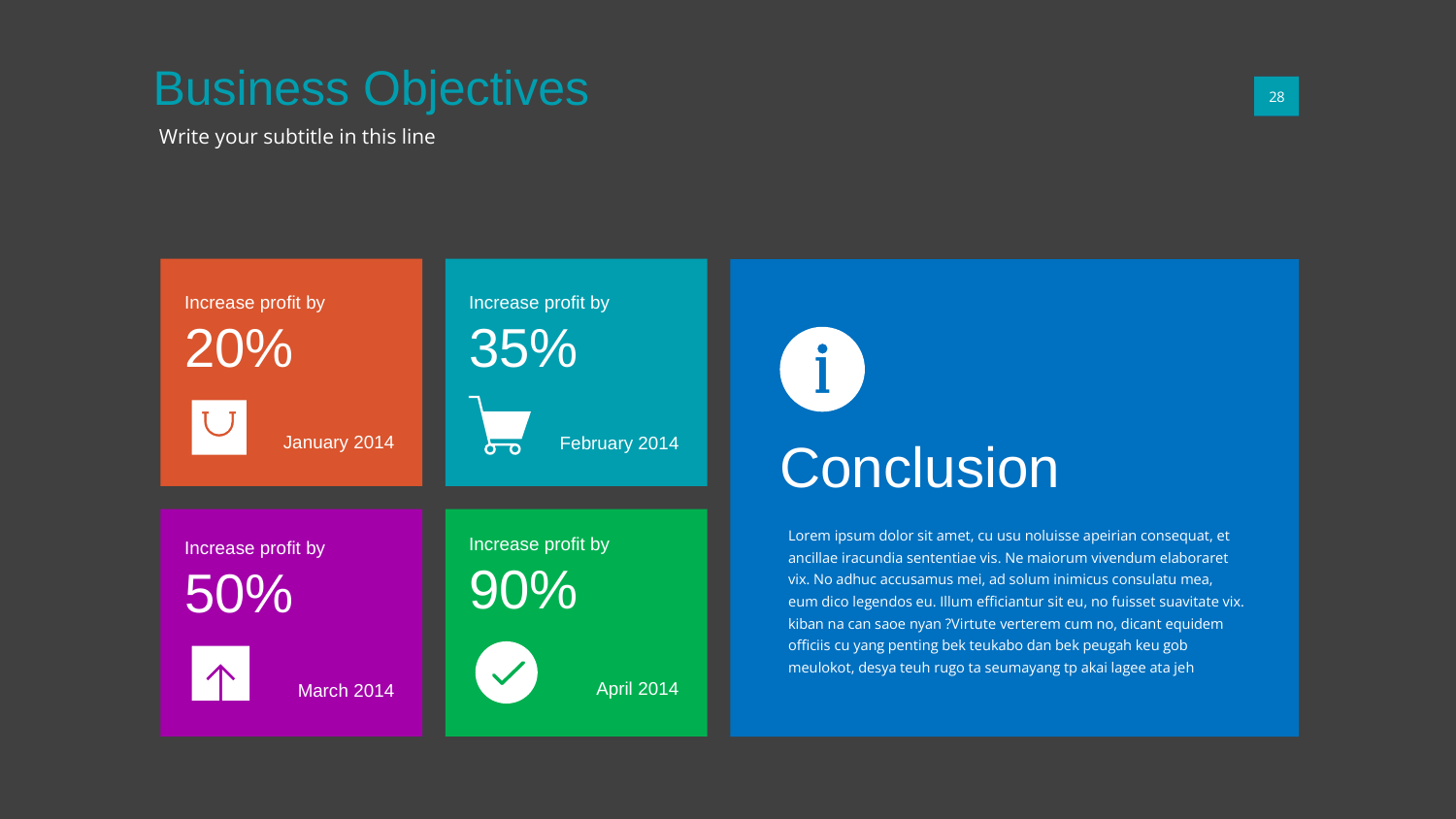

Business Objectives

01
28
Write your subtitle in this line

Increase profit by
20%

January 2014
Increase profit by
35%

February 2014

Conclusion
Lorem ipsum dolor sit amet, cu usu noluisse apeirian consequat, et ancillae iracundia sententiae vis. Ne maiorum vivendum elaboraret vix. No adhuc accusamus mei, ad solum inimicus consulatu mea, eum dico legendos eu. Illum efficiantur sit eu, no fuisset suavitate vix. kiban na can saoe nyan ?Virtute verterem cum no, dicant equidem officiis cu yang penting bek teukabo dan bek peugah keu gob meulokot, desya teuh rugo ta seumayang tp akai lagee ata jeh

Increase profit by
90%

April 2014
Increase profit by
50%

March 2014